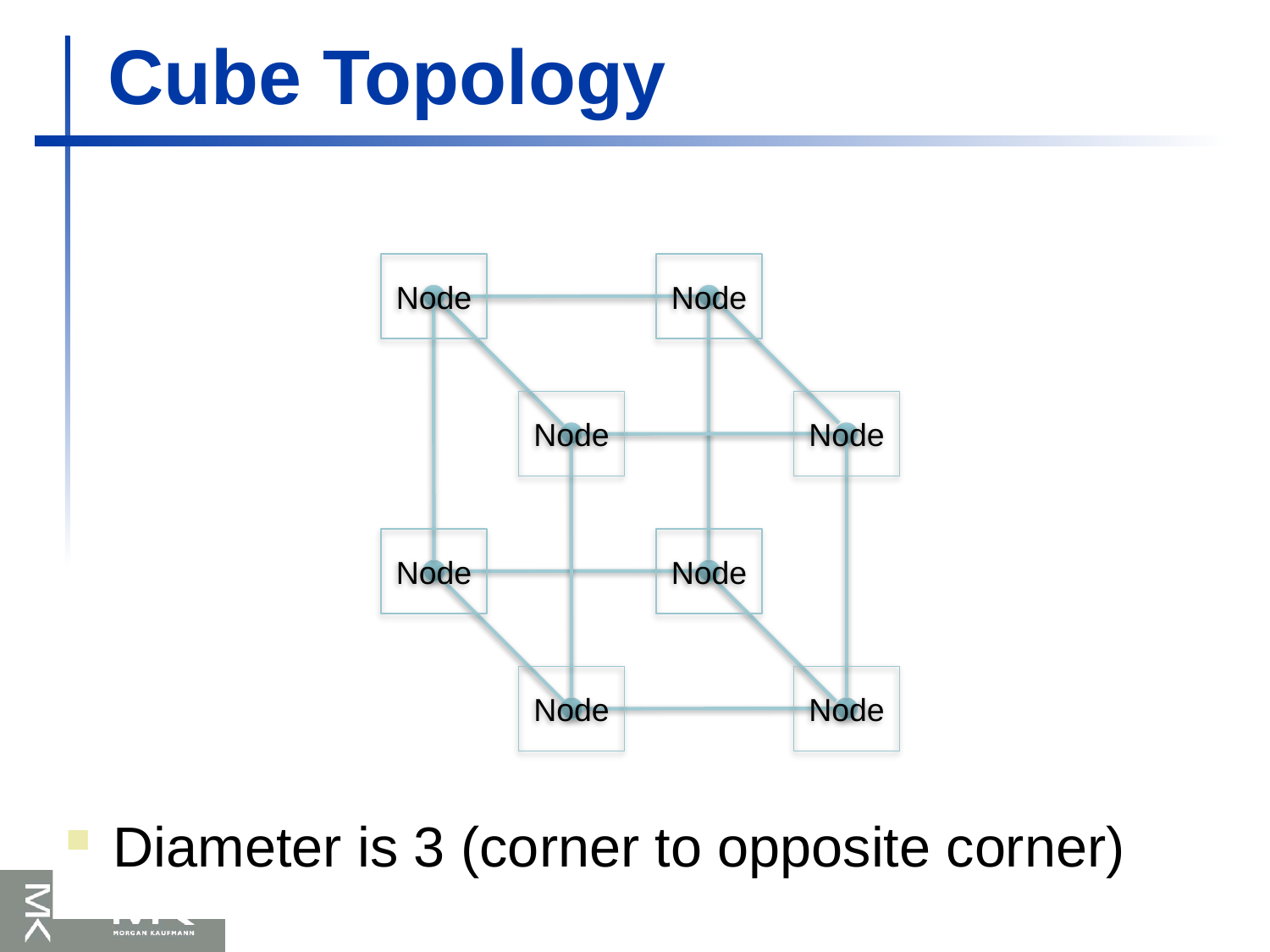

# Cube Topology
Node
Node

Node
Node

Node
Node

Node
Node

Diameter is 3 (corner to opposite corner)